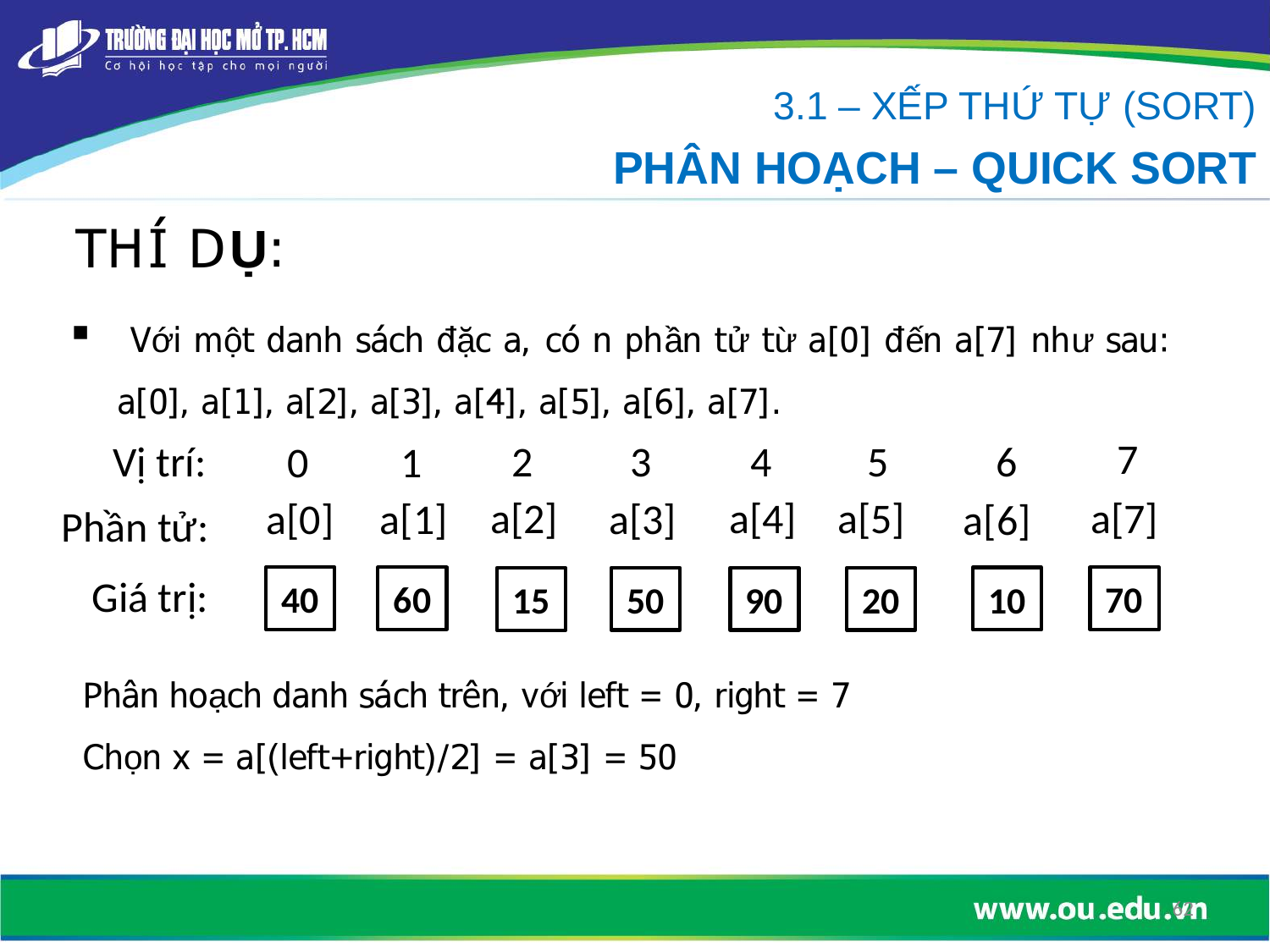

3.1 – XẾP THỨ TỰ (SORT)
PHÂN HOẠCH – QUICK SORT
THÍ DỤ:
 Với một danh sách đặc a, có n phần tử từ a[0] đến a[7] như sau: a[0], a[1], a[2], a[3], a[4], a[5], a[6], a[7].

7
2
4
5
6
3
0
1
Vị trí:
a[2]
a[4]
a[5]
a[7]
a[3]
a[0]
a[1]
a[6]
Phần tử:
40
60
70
10
50
90
20
15
Giá trị:
Phân hoạch danh sách trên, với left = 0, right = 7
Chọn x = a[(left+right)/2] = a[3] = 50
62